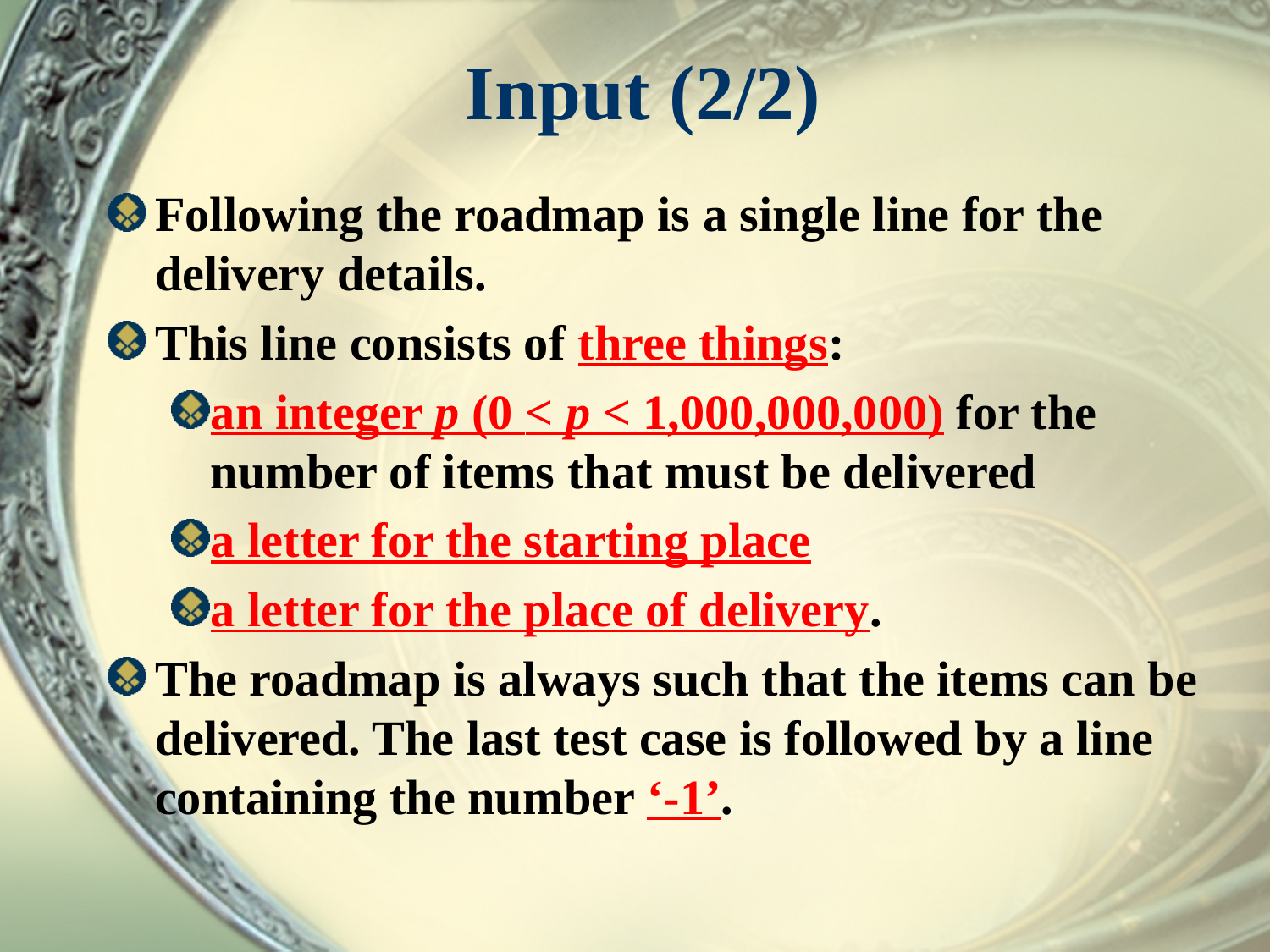

# Input (2/2)
Following the roadmap is a single line for the delivery details.
This line consists of three things:
an integer p (0 < p < 1,000,000,000) for the number of items that must be delivered
a letter for the starting place
a letter for the place of delivery.
The roadmap is always such that the items can be delivered. The last test case is followed by a line containing the number ‘-1’.